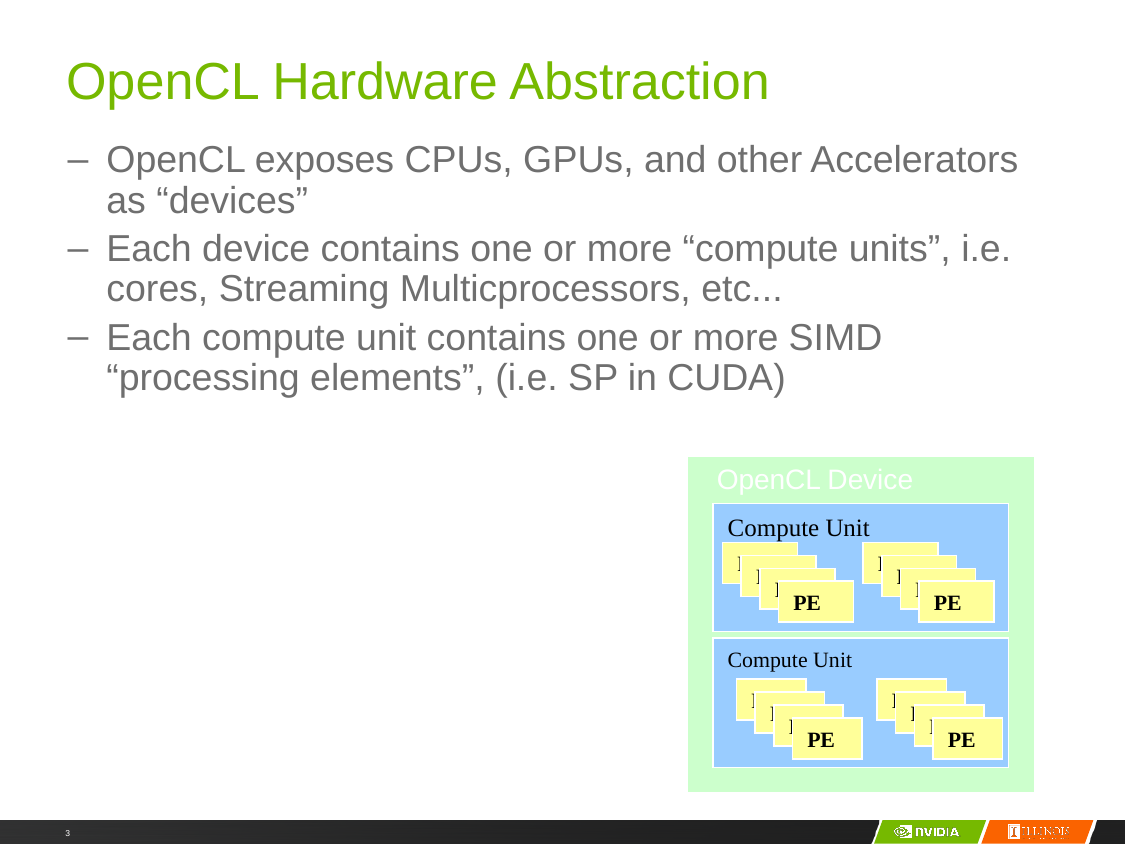

# OpenCL Hardware Abstraction
OpenCL exposes CPUs, GPUs, and other Accelerators as “devices”
Each device contains one or more “compute units”, i.e. cores, Streaming Multicprocessors, etc...
Each compute unit contains one or more SIMD “processing elements”, (i.e. SP in CUDA)
OpenCL Device

Compute Unit
PE
PE
PE
PE
PE
PE
PE
PE
Compute Unit
PE
PE
PE
PE
PE
PE
PE
PE